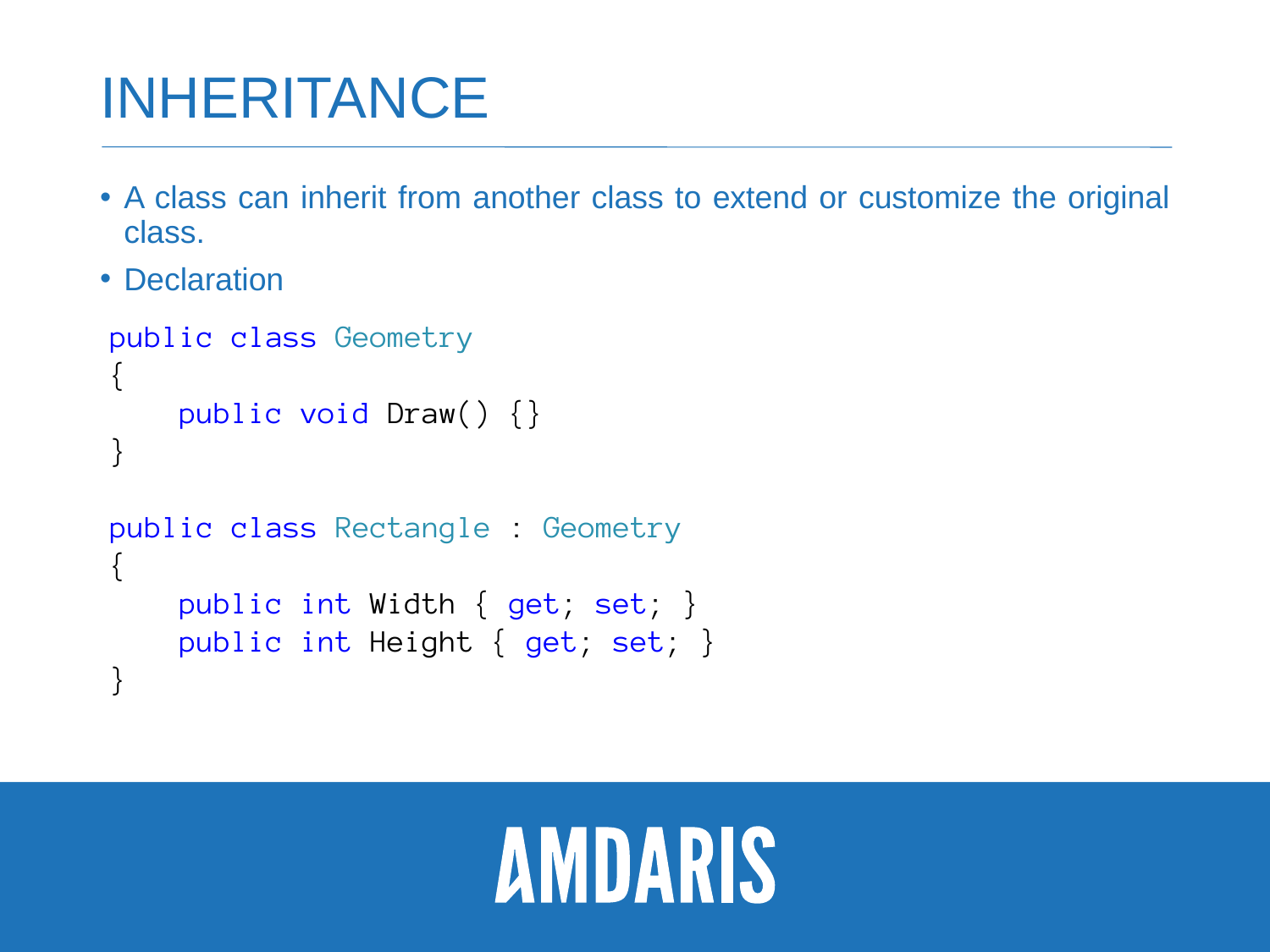

# Inheritance
A class can inherit from another class to extend or customize the original class.
Declaration

public class Geometry
{
    public void Draw() {}
}

public class Rectangle : Geometry
{
    public int Width { get; set; }
    public int Height { get; set; }
}